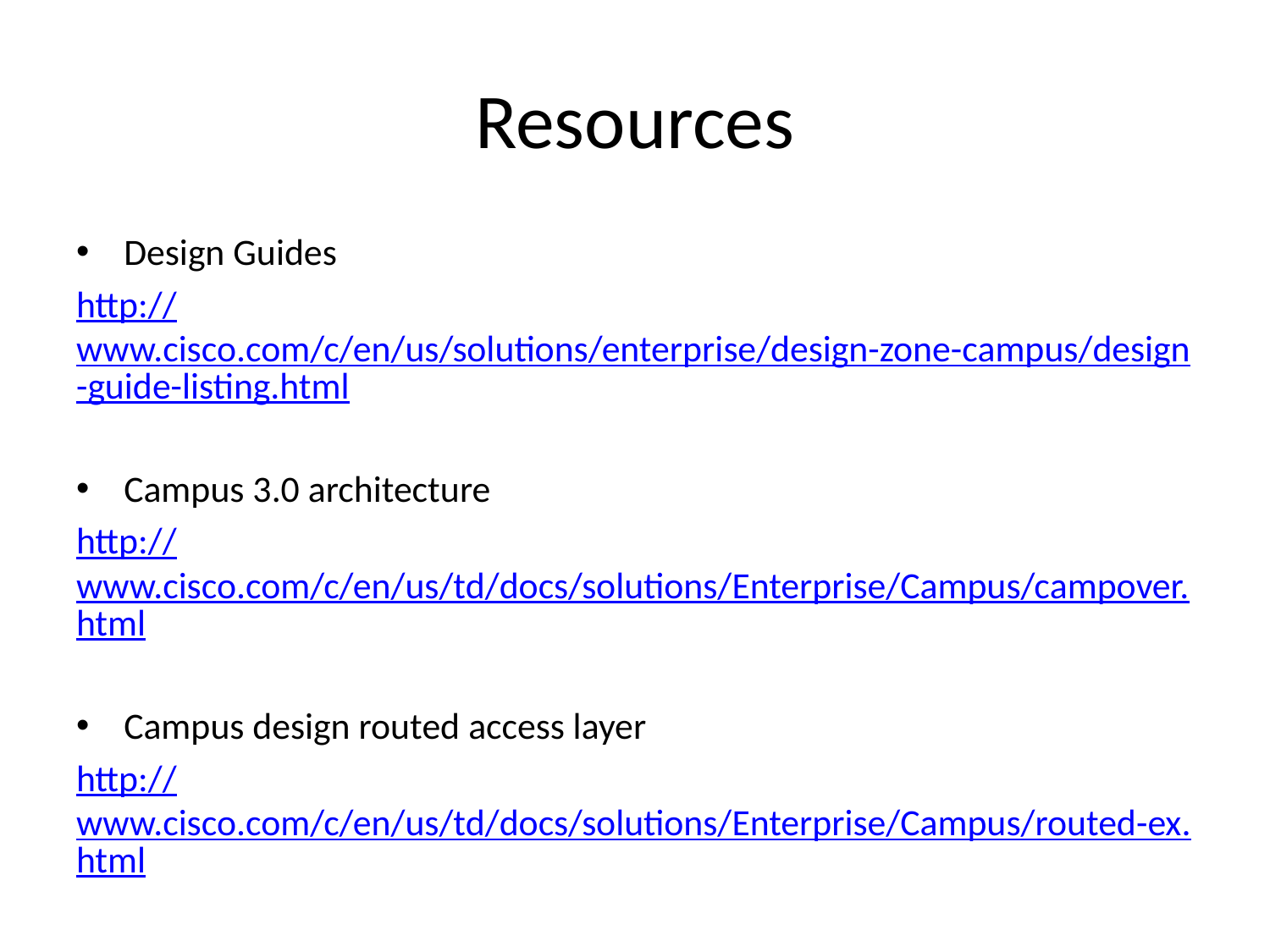

# Resources
Design Guides
http://www.cisco.com/c/en/us/solutions/enterprise/design-zone-campus/design-guide-listing.html

Campus 3.0 architecture
http://www.cisco.com/c/en/us/td/docs/solutions/Enterprise/Campus/campover.html

Campus design routed access layer
http://www.cisco.com/c/en/us/td/docs/solutions/Enterprise/Campus/routed-ex.html